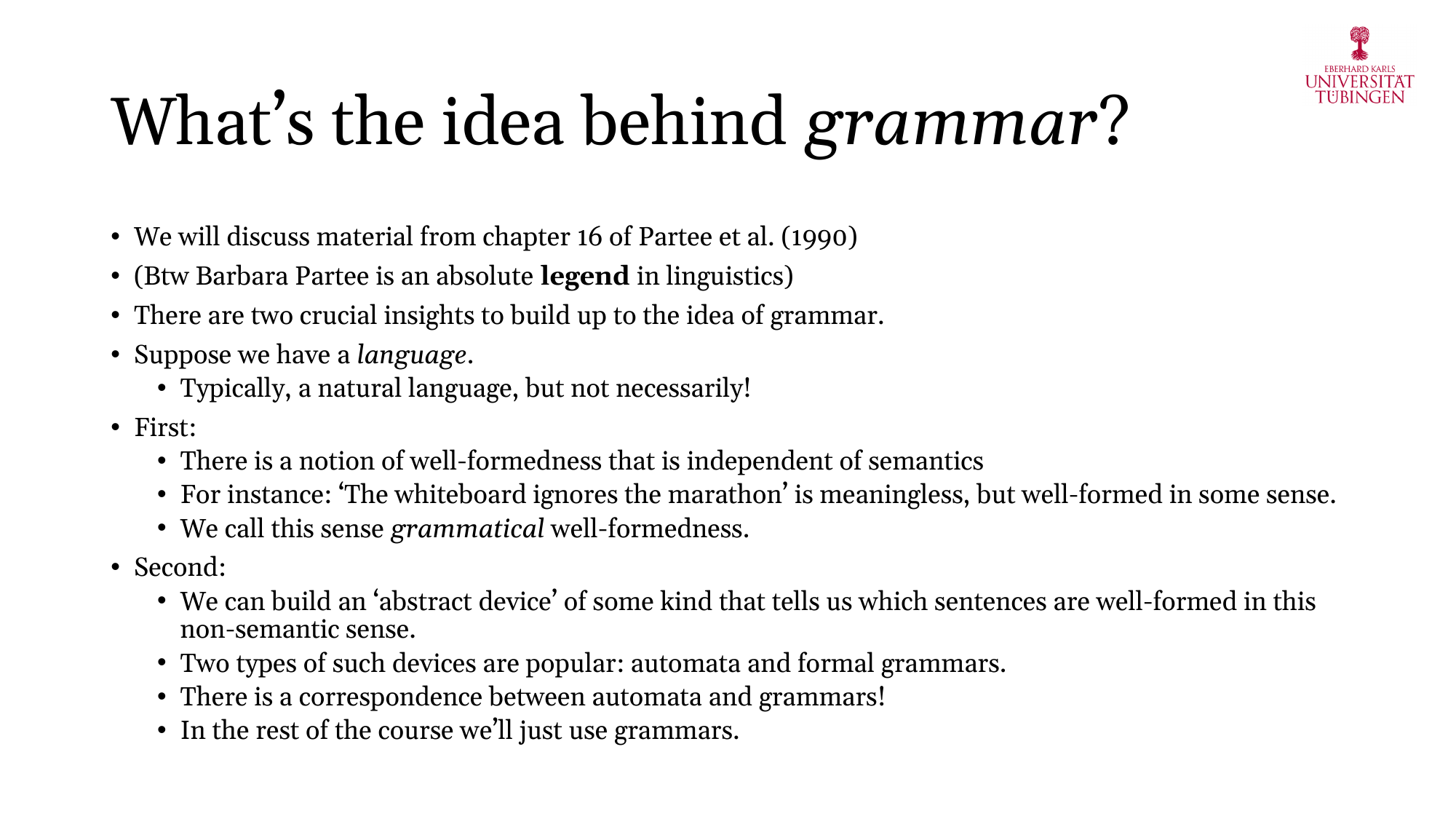

# What’s the idea behind grammar?
We will discuss material from chapter 16 of Partee et al. (1990)
(Btw Barbara Partee is an absolute legend in linguistics)
There are two crucial insights to build up to the idea of grammar.
Suppose we have a language.
Typically, a natural language, but not necessarily!
First:
There is a notion of well-formedness that is independent of semantics
For instance: ‘The whiteboard ignores the marathon’ is meaningless, but well-formed in some sense.
We call this sense grammatical well-formedness.
Second:
We can build an ‘abstract device’ of some kind that tells us which sentences are well-formed in this non-semantic sense.
Two types of such devices are popular: automata and formal grammars.
There is a correspondence between automata and grammars!
In the rest of the course we’ll just use grammars.